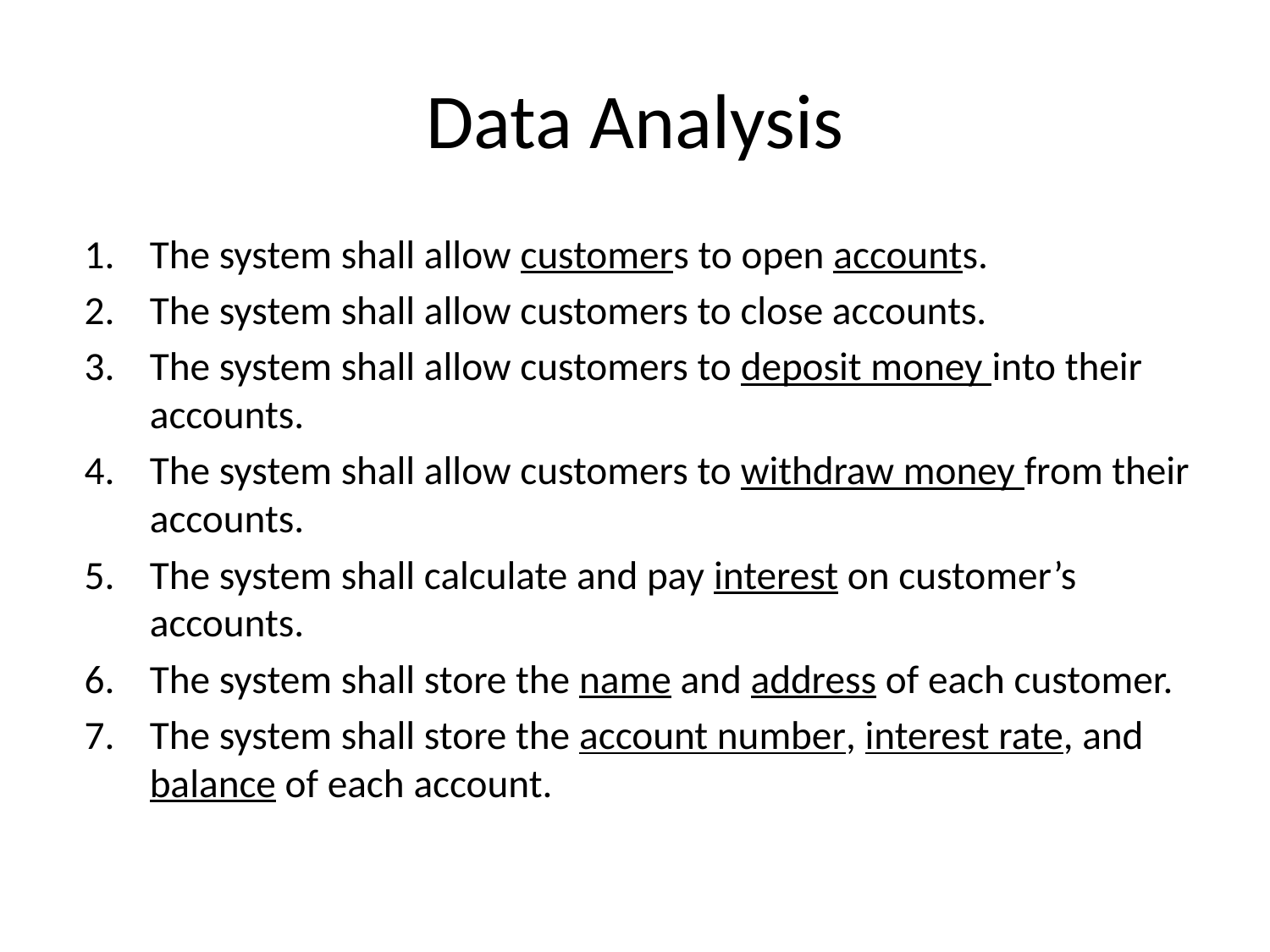

# Data Analysis
The system shall allow customers to open accounts.
The system shall allow customers to close accounts.
The system shall allow customers to deposit money into their accounts.
The system shall allow customers to withdraw money from their accounts.
The system shall calculate and pay interest on customer’s accounts.
The system shall store the name and address of each customer.
The system shall store the account number, interest rate, and balance of each account.